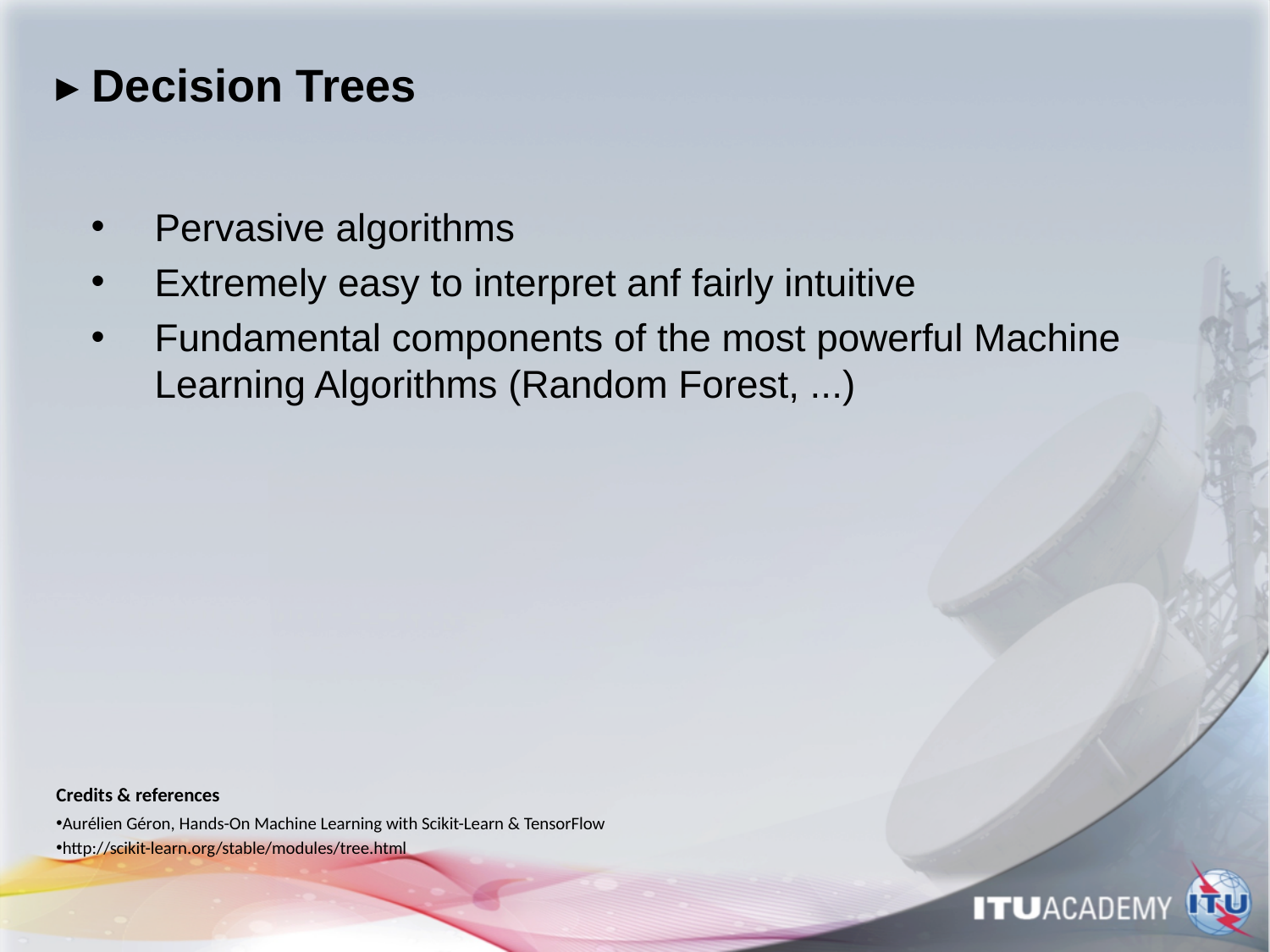

# ▸ Decision Trees
Pervasive algorithms
Extremely easy to interpret anf fairly intuitive
Fundamental components of the most powerful Machine Learning Algorithms (Random Forest, ...)
Credits & references
Aurélien Géron, Hands-On Machine Learning with Scikit-Learn & TensorFlow
http://scikit-learn.org/stable/modules/tree.html